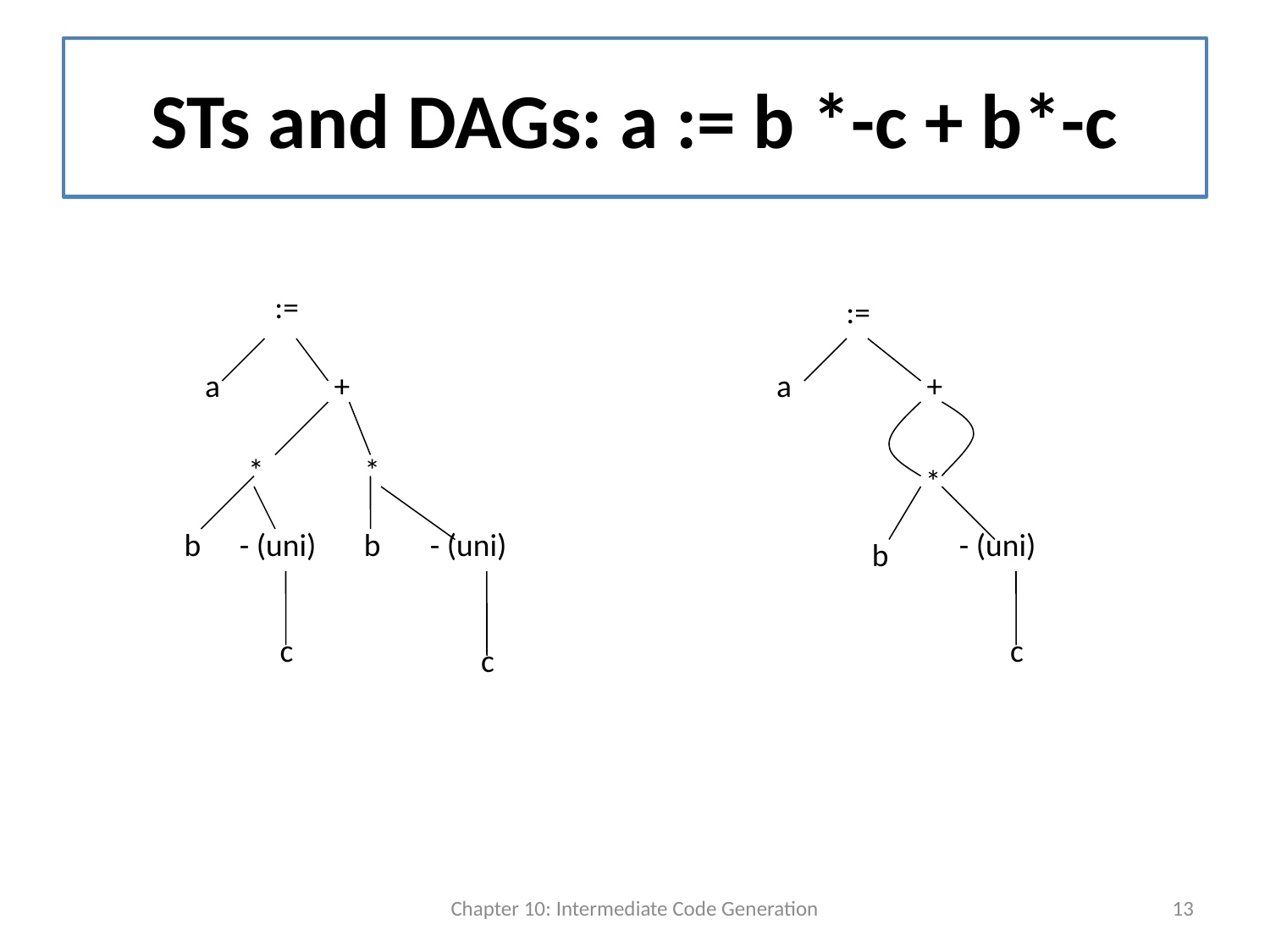

# STs and DAGs: a := b *-c + b*-c
:=
:=

a
+
a
+

*
*
*

b
- (uni)
b
- (uni)
- (uni)
b

c
c
c
Chapter 10: Intermediate Code Generation
13